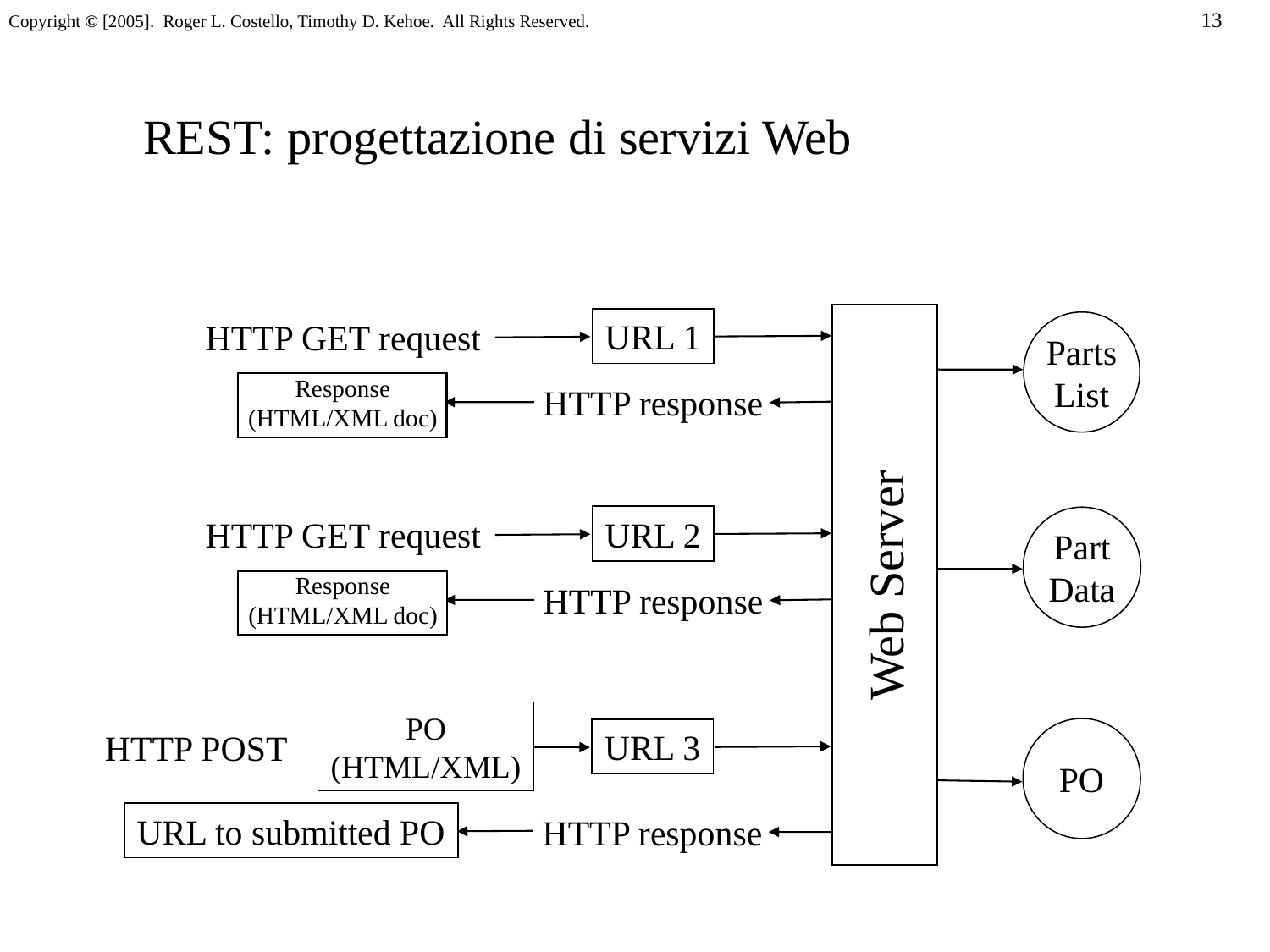

REST: progettazione di servizi Web

URL 1
HTTP GET request

Parts
List
Response
(HTML/XML doc)

HTTP response

URL 2
HTTP GET request

Part
Data
Web Server
Response
(HTML/XML doc)

HTTP response

PO
(HTML/XML)
PO
URL 3
HTTP POST

URL to submitted PO
HTTP response